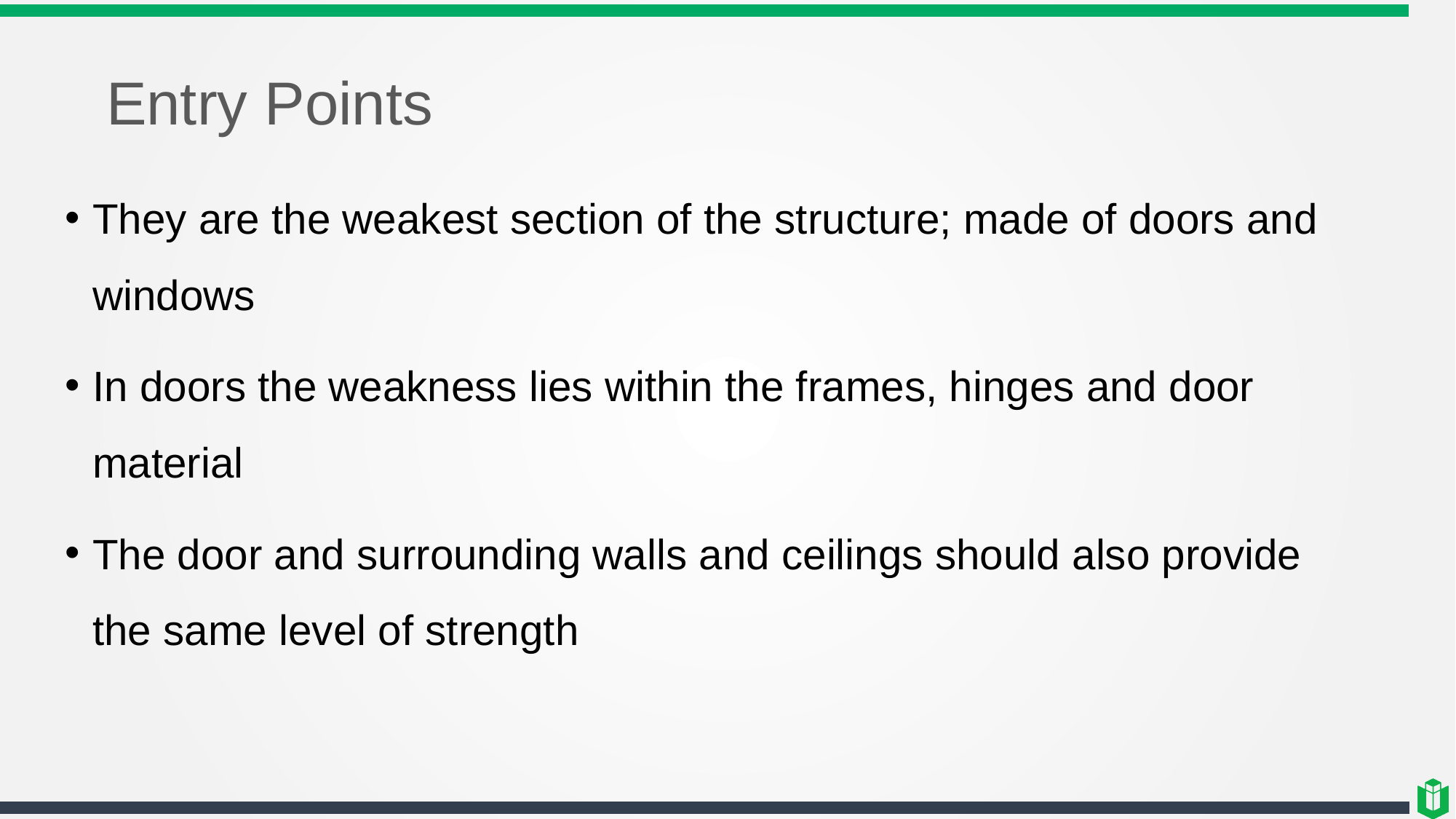

# Entry Points

They are the weakest section of the structure; made of doors and windows
In doors the weakness lies within the frames, hinges and door material
The door and surrounding walls and ceilings should also provide the same level of strength